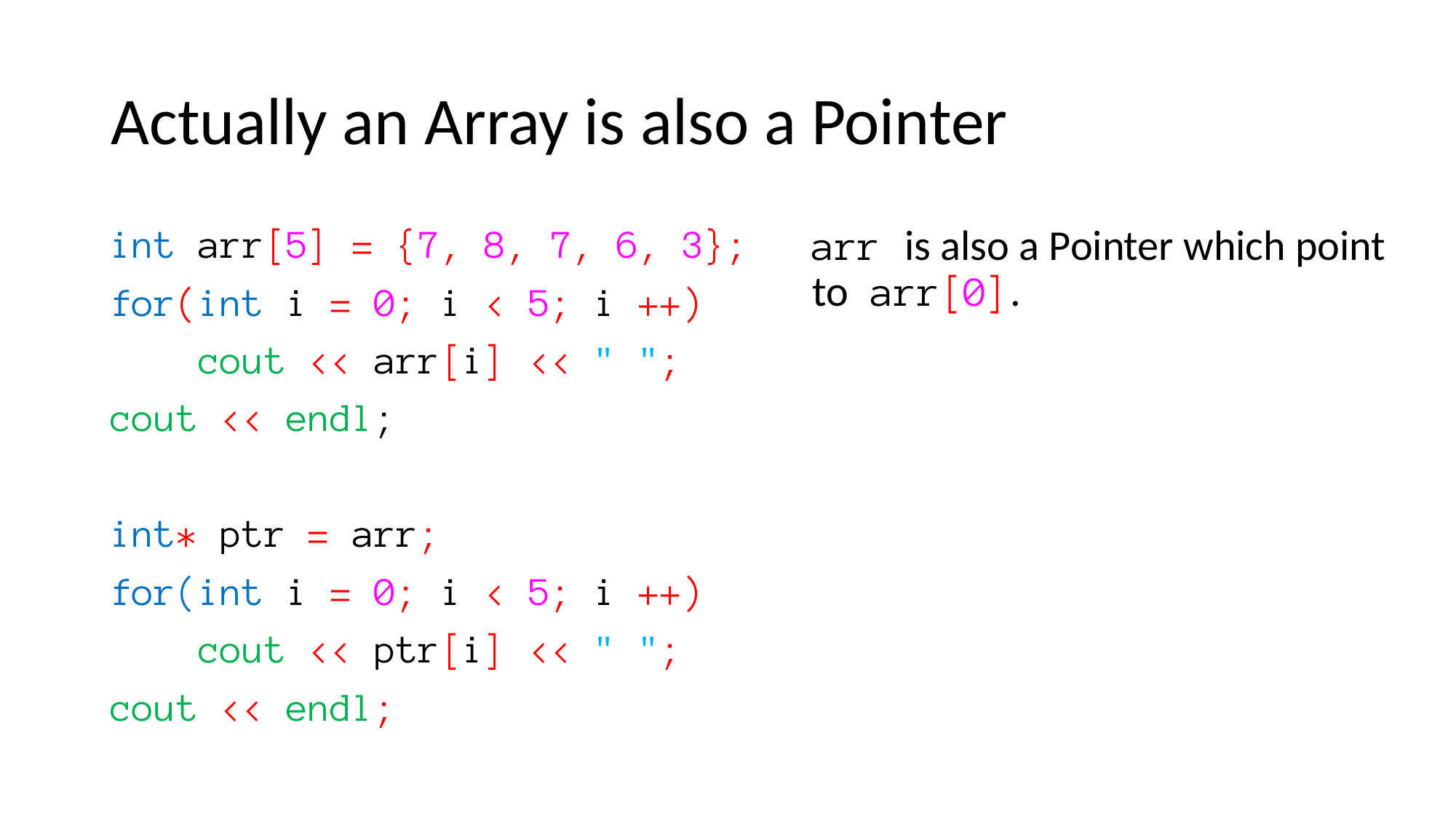

# Actually an Array is also a Pointer
int arr[5] = {7, 8, 7, 6, 3};
for(int i = 0; i < 5; i ++)
    cout << arr[i] << " ";
cout << endl;

int* ptr = arr;
for(int i = 0; i < 5; i ++)
    cout << ptr[i] << " ";
cout << endl;
arr is also a Pointer which point to arr[0].